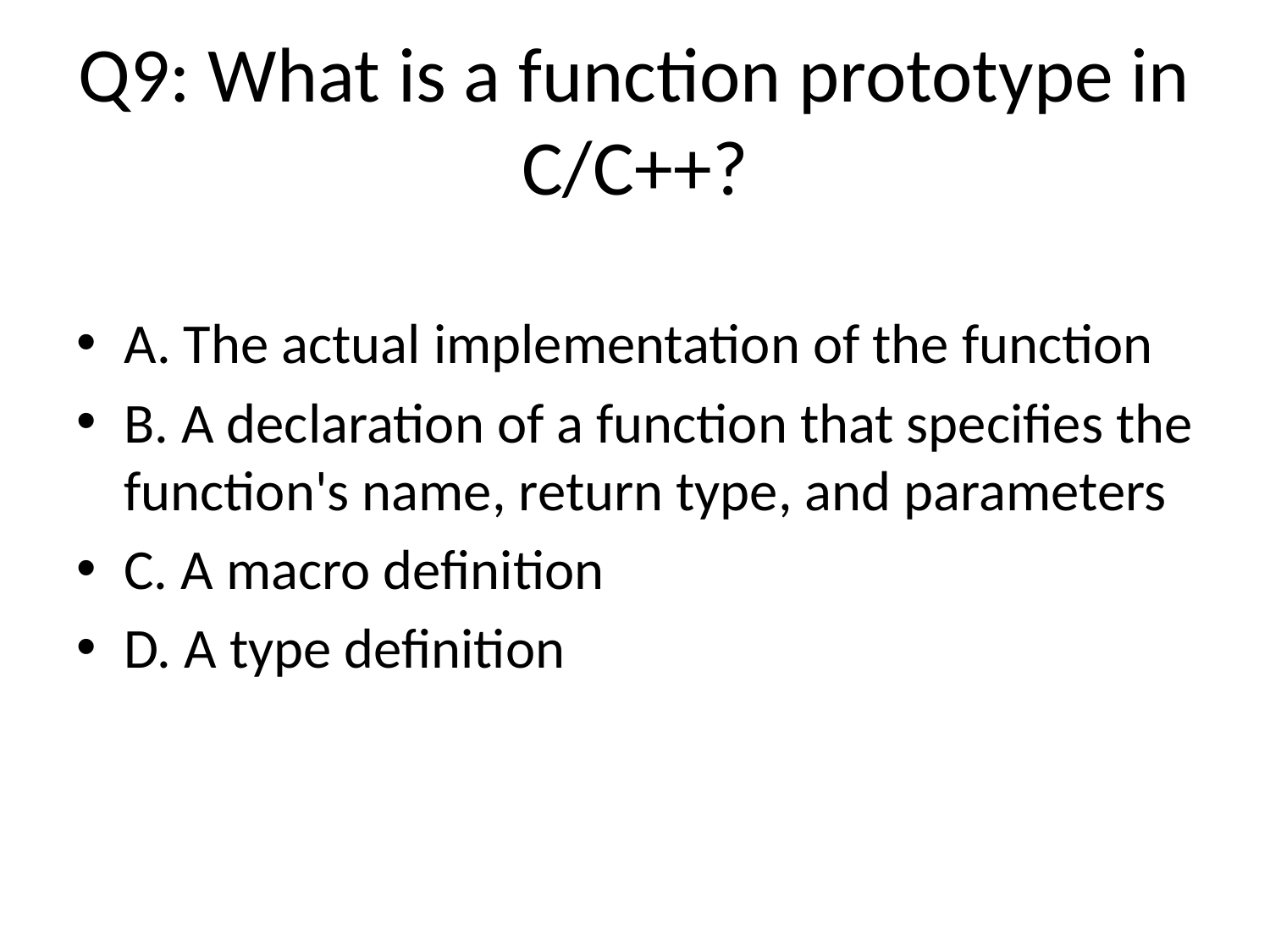

# Q9: What is a function prototype in C/C++?

A. The actual implementation of the function
B. A declaration of a function that specifies the function's name, return type, and parameters
C. A macro definition
D. A type definition